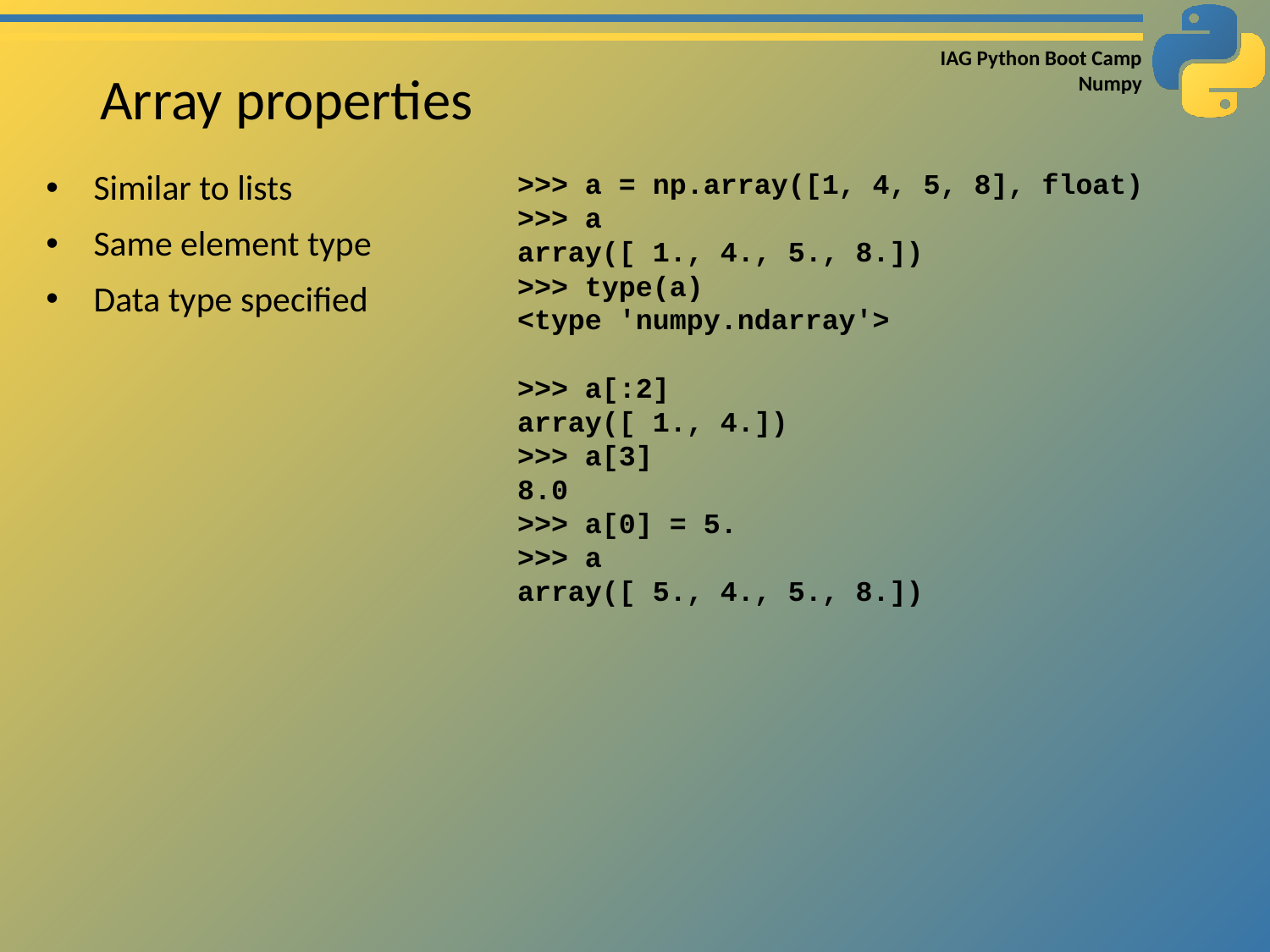

# Array properties
Similar to lists
Same element type
Data type specified
>>> a = np.array([1, 4, 5, 8], float)
>>> a
array([ 1., 4., 5., 8.])
>>> type(a)
<type 'numpy.ndarray'>

>>> a[:2]
array([ 1., 4.])
>>> a[3]
8.0
>>> a[0] = 5.
>>> a
array([ 5., 4., 5., 8.])